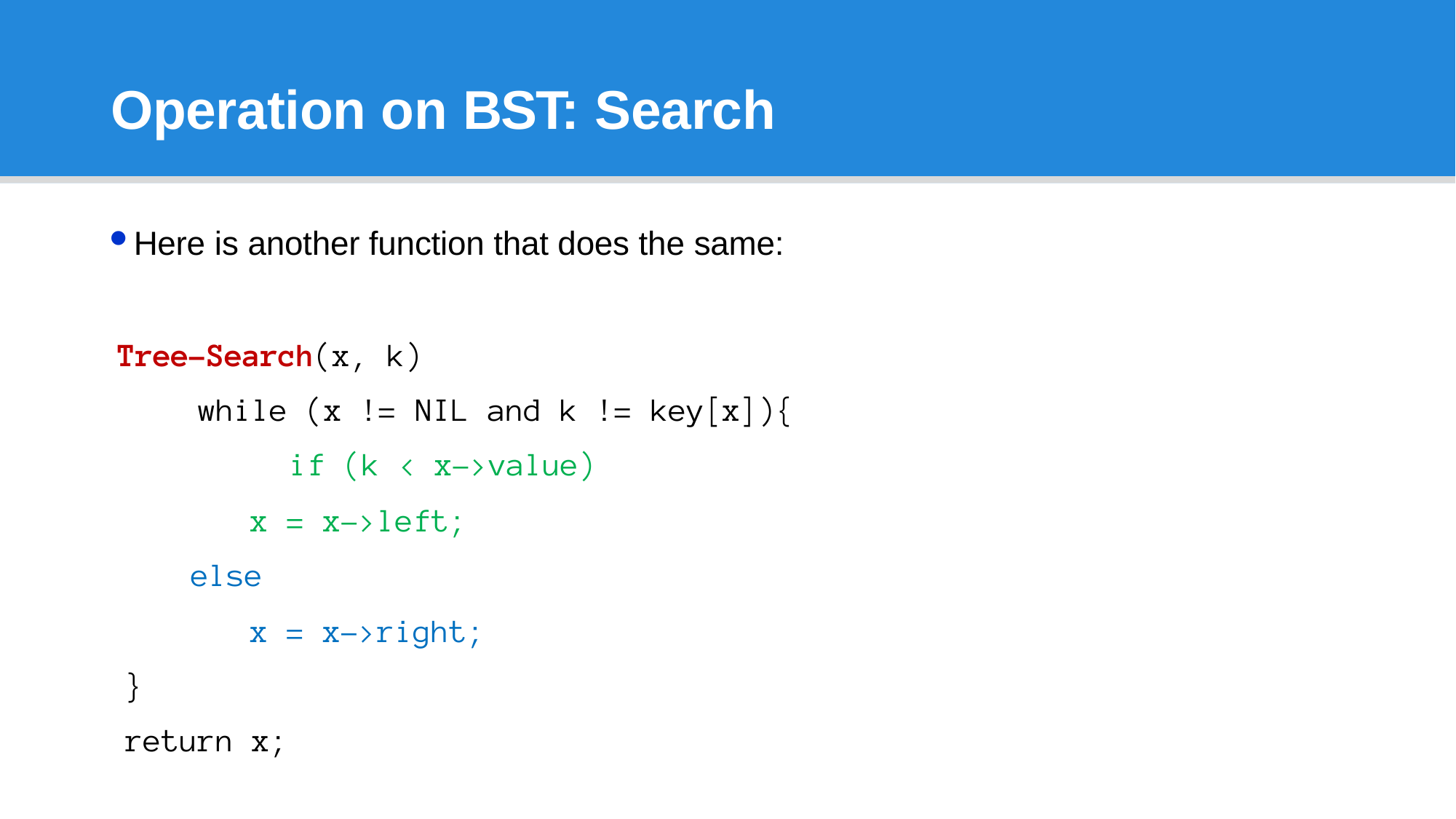

# Operation on BST: Search
Here is another function that does the same:

 Tree-Search(x, k)
while (x != NIL and k != key[x]){
	 if (k < x->value)
x = x->left;
else
x = x->right;
}
return x;